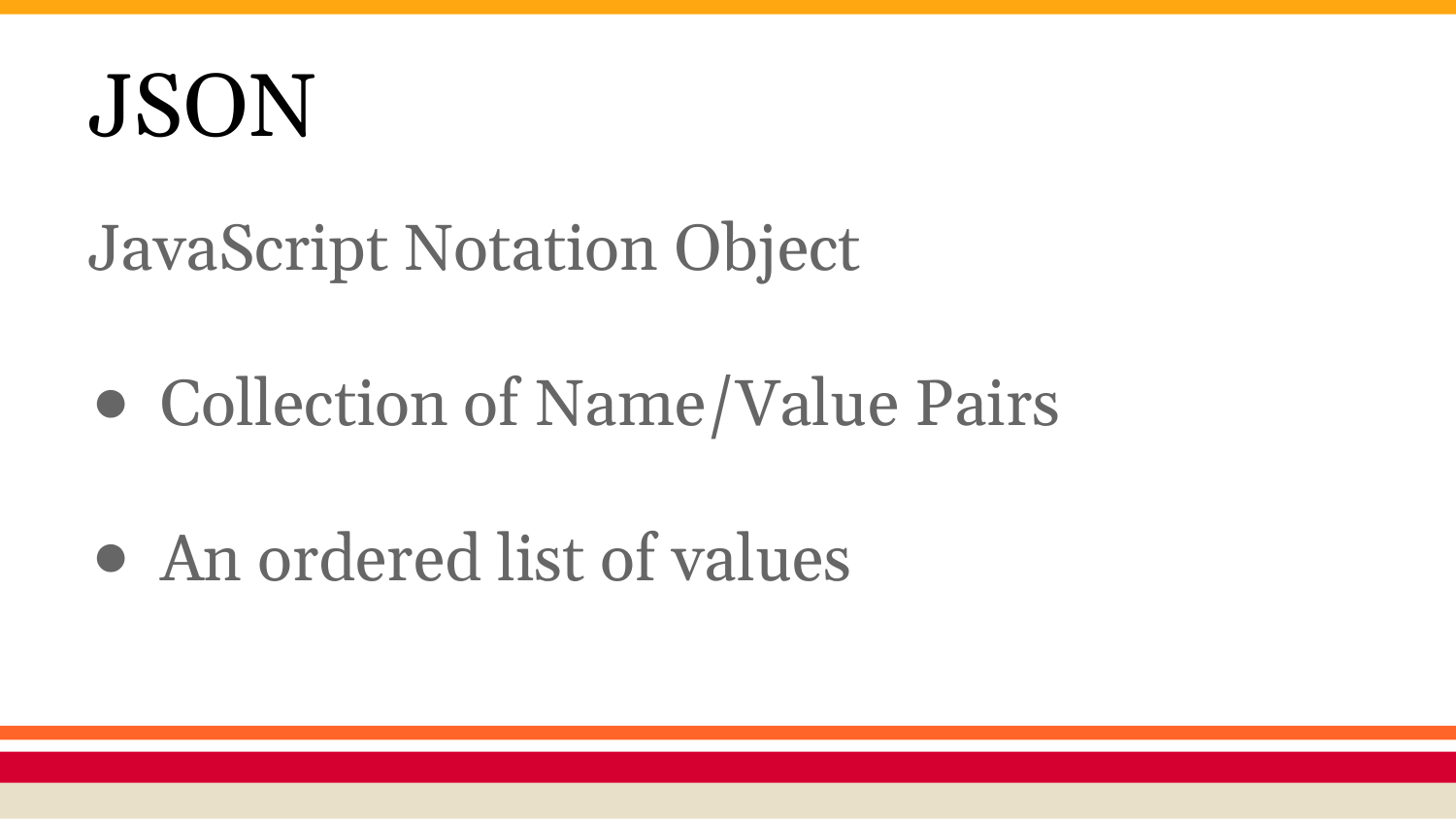

# JSON
JavaScript Notation Object

Collection of Name/Value Pairs

An ordered list of values